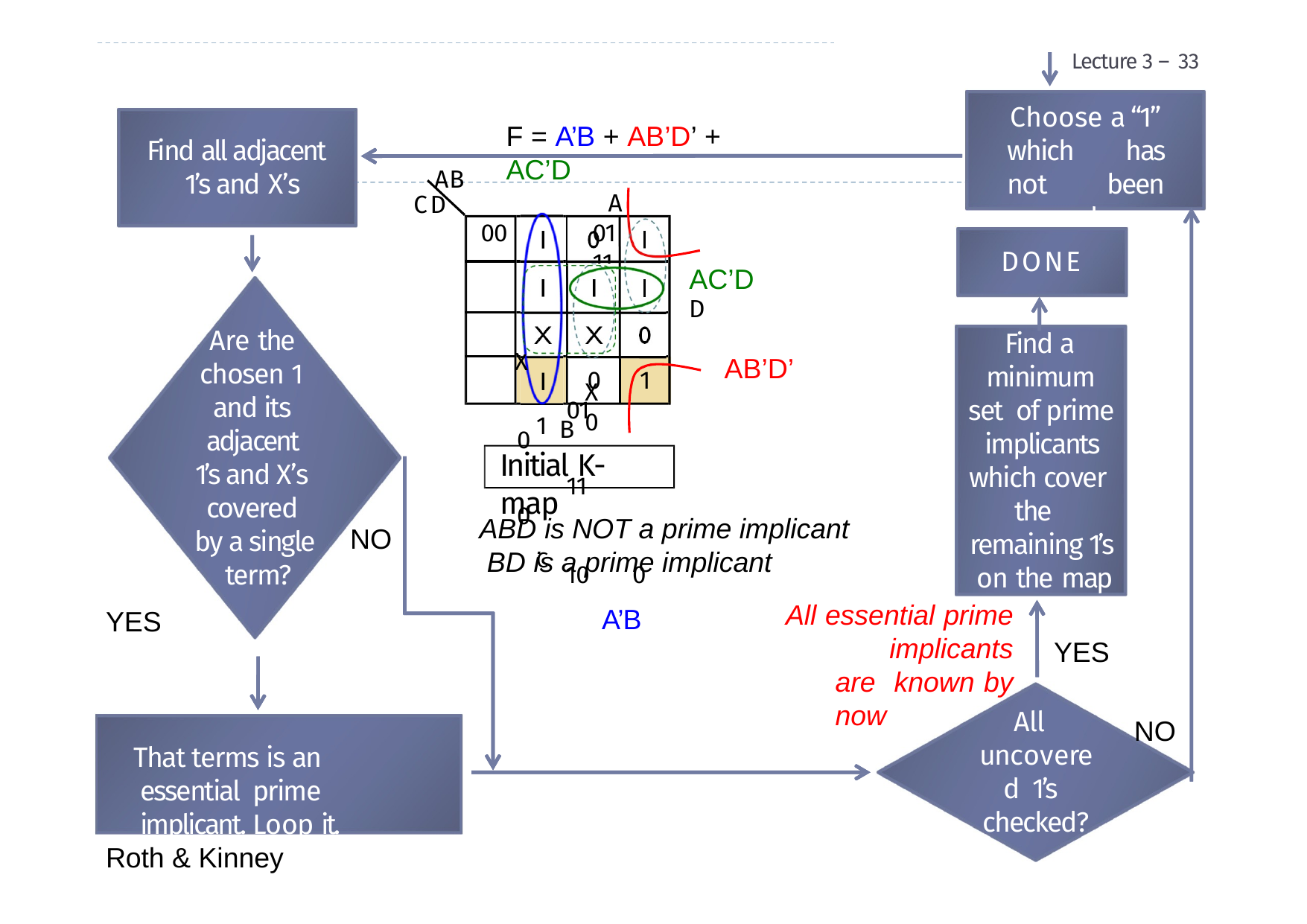

Lecture 3 – 33

Choose a “1”  which has not  been covered

F = A’B + AB’D’ + AC’D
A  00	01	11	10
00	X
01	0
11	0
C 10	0
A’B
Find all adjacent  1’s and X’s

AB

CD

1
1
X  1
0	1
1	1
X	0

DONE

AC’D
D

Are the  chosen 1  and its  adjacent  1’s and X’s  covered  by a single  term?

Find a  minimum set  of prime  implicants  which cover  the    remaining 1’s  on the map
AB’D’

0	1
B
Initial K-map

ABD is NOT a prime implicant  BD is a prime implicant
NO
All essential prime  implicants are  known by now

YES
YES

All   uncovered  1’s   checked?
NO

That terms is an essential  prime implicant. Loop it.

Roth & Kinney